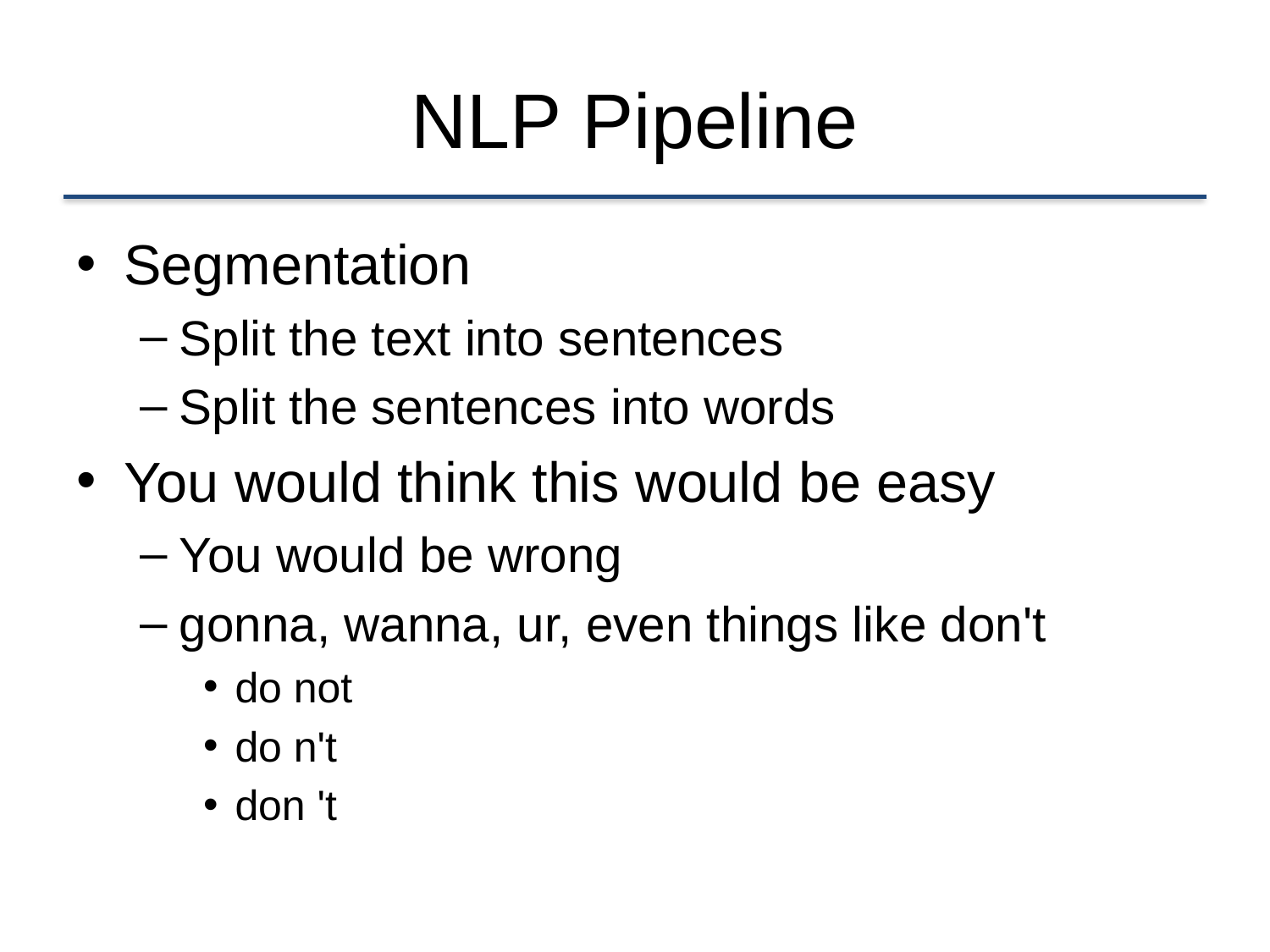

# NLP Pipeline
Segmentation
Split the text into sentences
Split the sentences into words
You would think this would be easy
You would be wrong
gonna, wanna, ur, even things like don't
do not
do n't
don 't